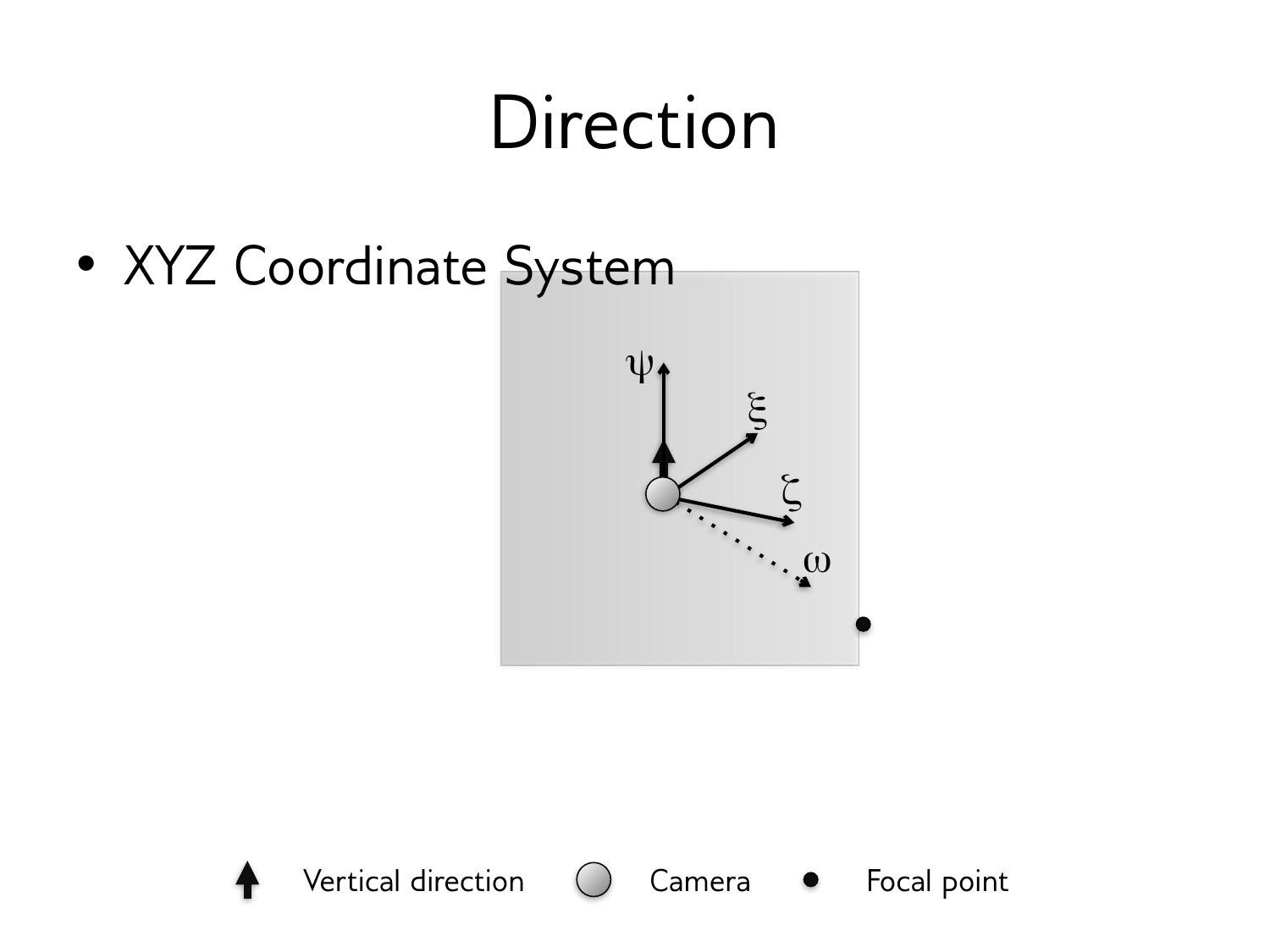

# Direction
XYZ Coordinate System

ψ
ξ

ζ

ω

Vertical direction
Camera

Focal point